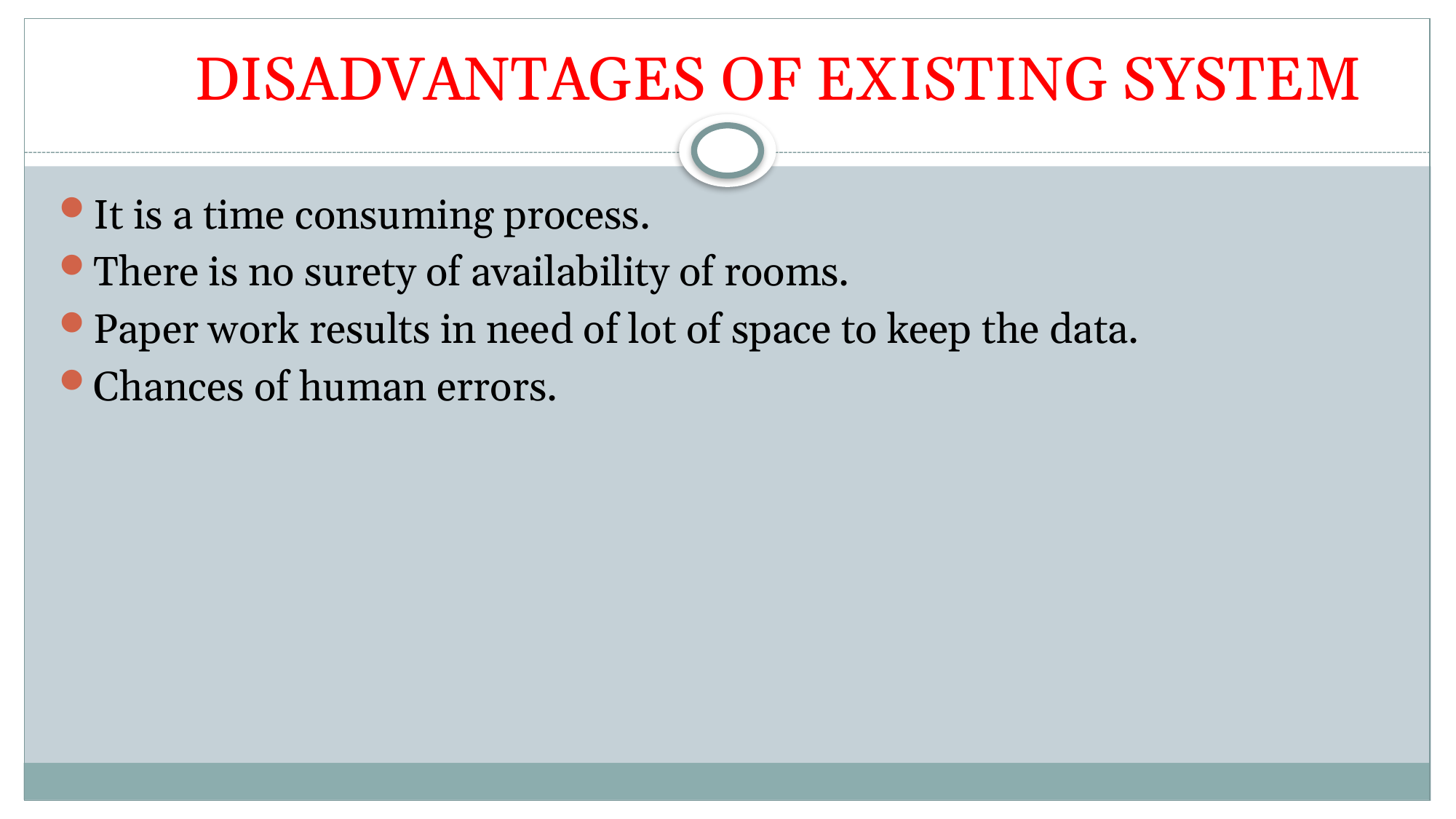

# DISADVANTAGES OF EXISTING SYSTEM
It is a time consuming process.
There is no surety of availability of rooms.
Paper work results in need of lot of space to keep the data.
Chances of human errors.